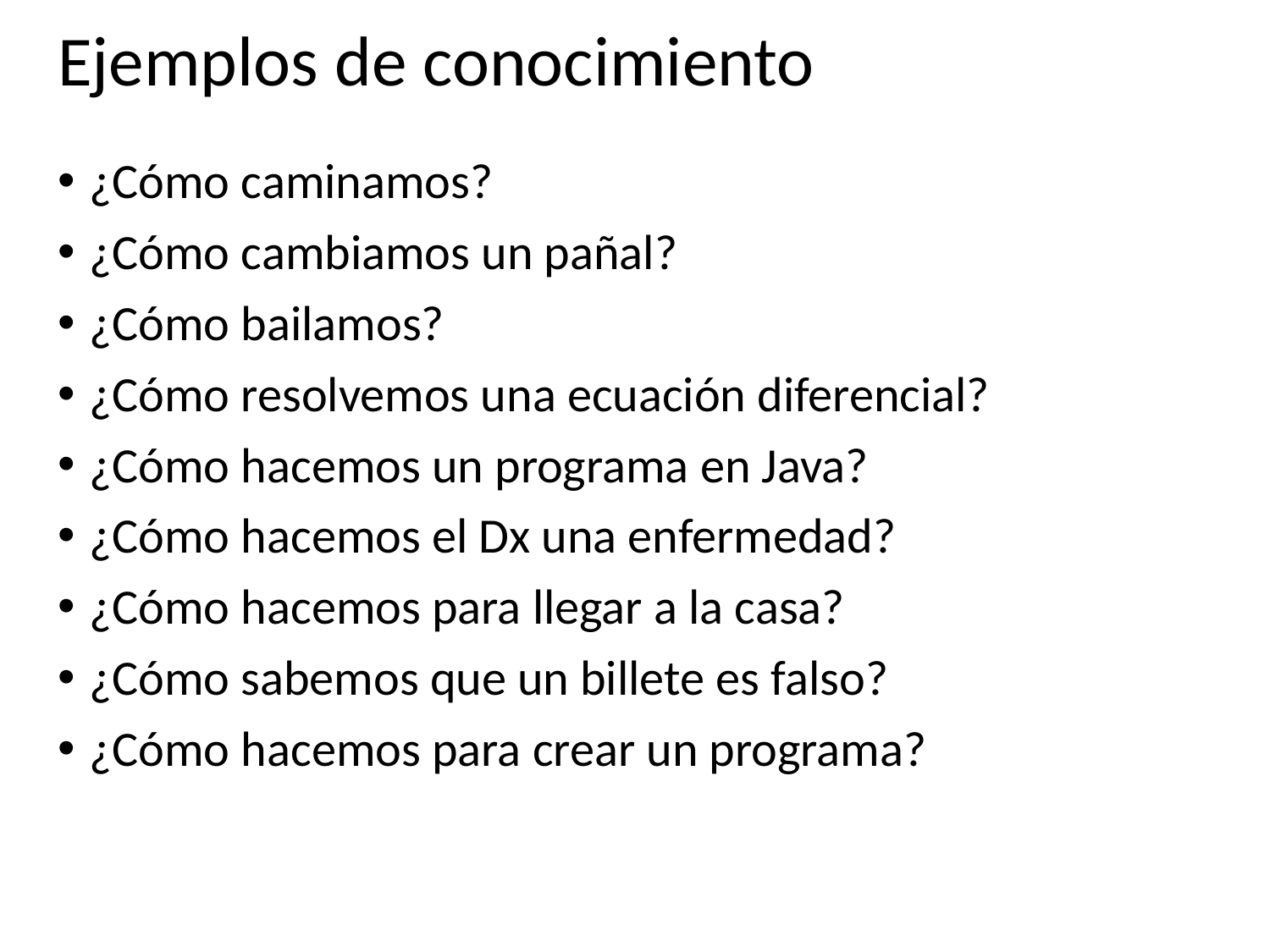

# Ejemplos de conocimiento
¿Cómo caminamos?
¿Cómo cambiamos un pañal?
¿Cómo bailamos?
¿Cómo resolvemos una ecuación diferencial?
¿Cómo hacemos un programa en Java?
¿Cómo hacemos el Dx una enfermedad?
¿Cómo hacemos para llegar a la casa?
¿Cómo sabemos que un billete es falso?
¿Cómo hacemos para crear un programa?